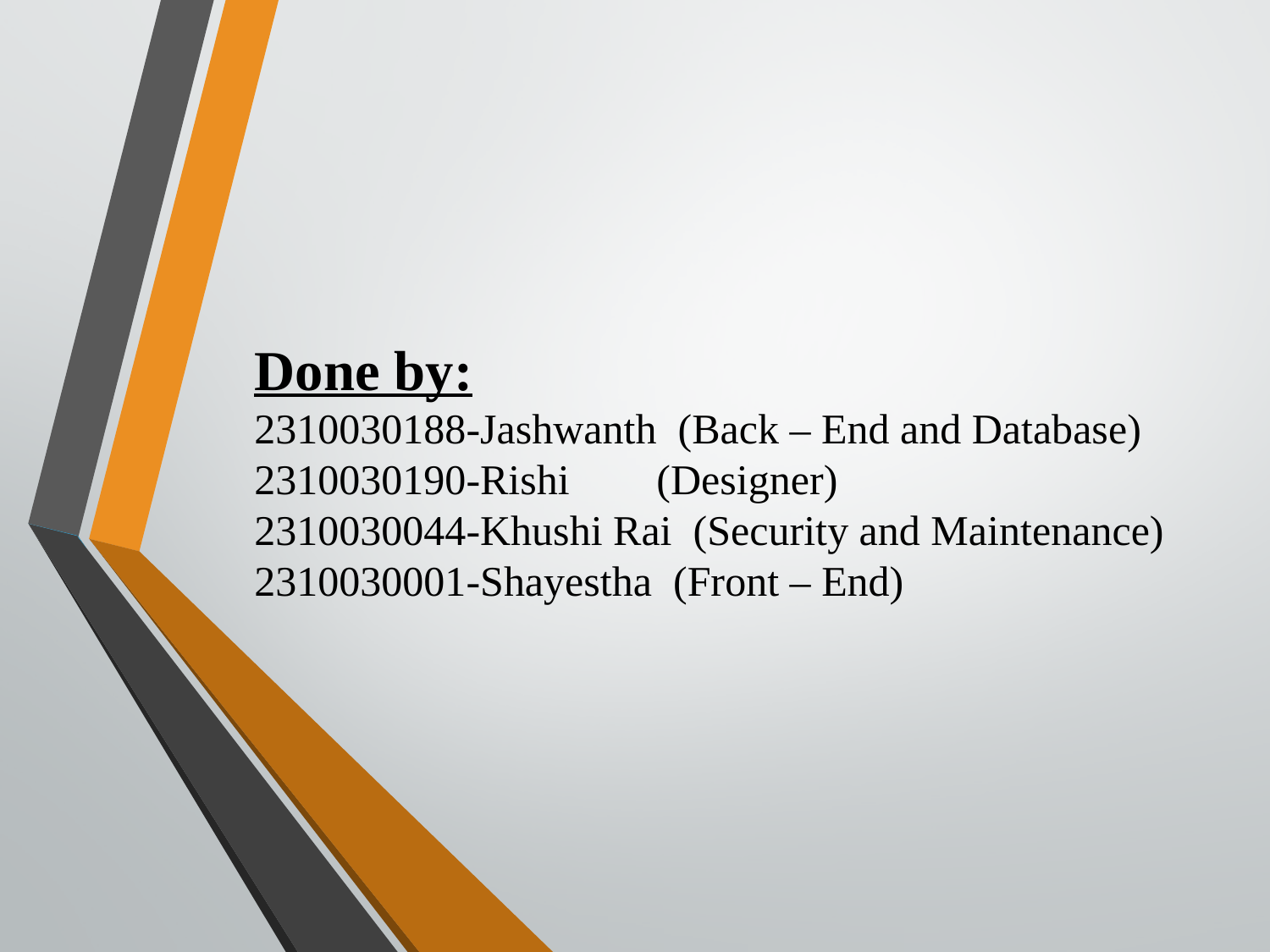

# Done by: 2310030188-Jashwanth  (Back – End and Database) 2310030190-Rishi	  (Designer) 2310030044-Khushi Rai  (Security and Maintenance) 2310030001-Shayestha  (Front – End)